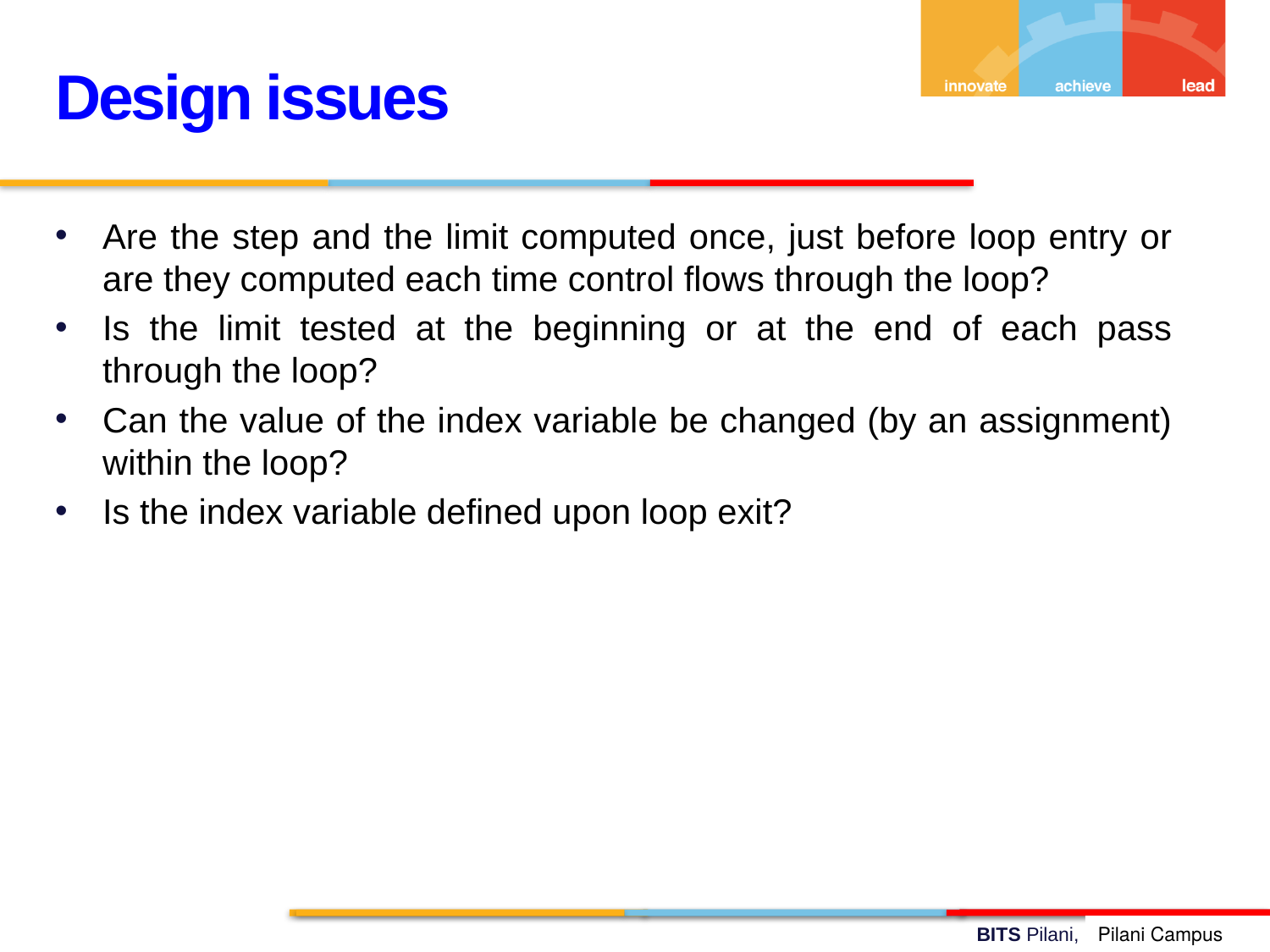

Design issues
Are the step and the limit computed once, just before loop entry or are they computed each time control flows through the loop?
Is the limit tested at the beginning or at the end of each pass through the loop?
Can the value of the index variable be changed (by an assignment) within the loop?
Is the index variable defined upon loop exit?

Pilani Campus